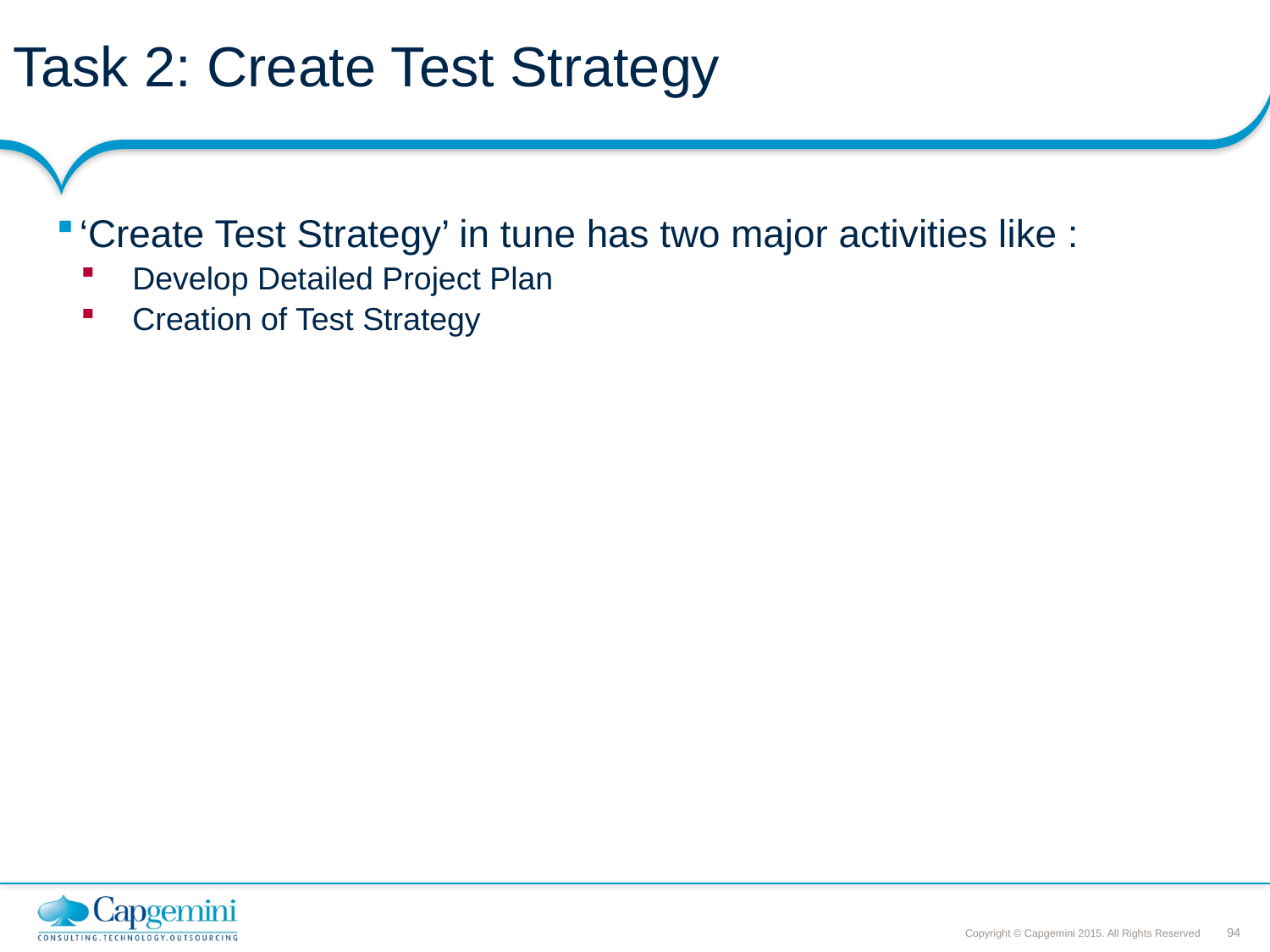

# Task 2: Create Test Strategy
‘Create Test Strategy’ in tune has two major activities like :
   Develop Detailed Project Plan
   Creation of Test Strategy